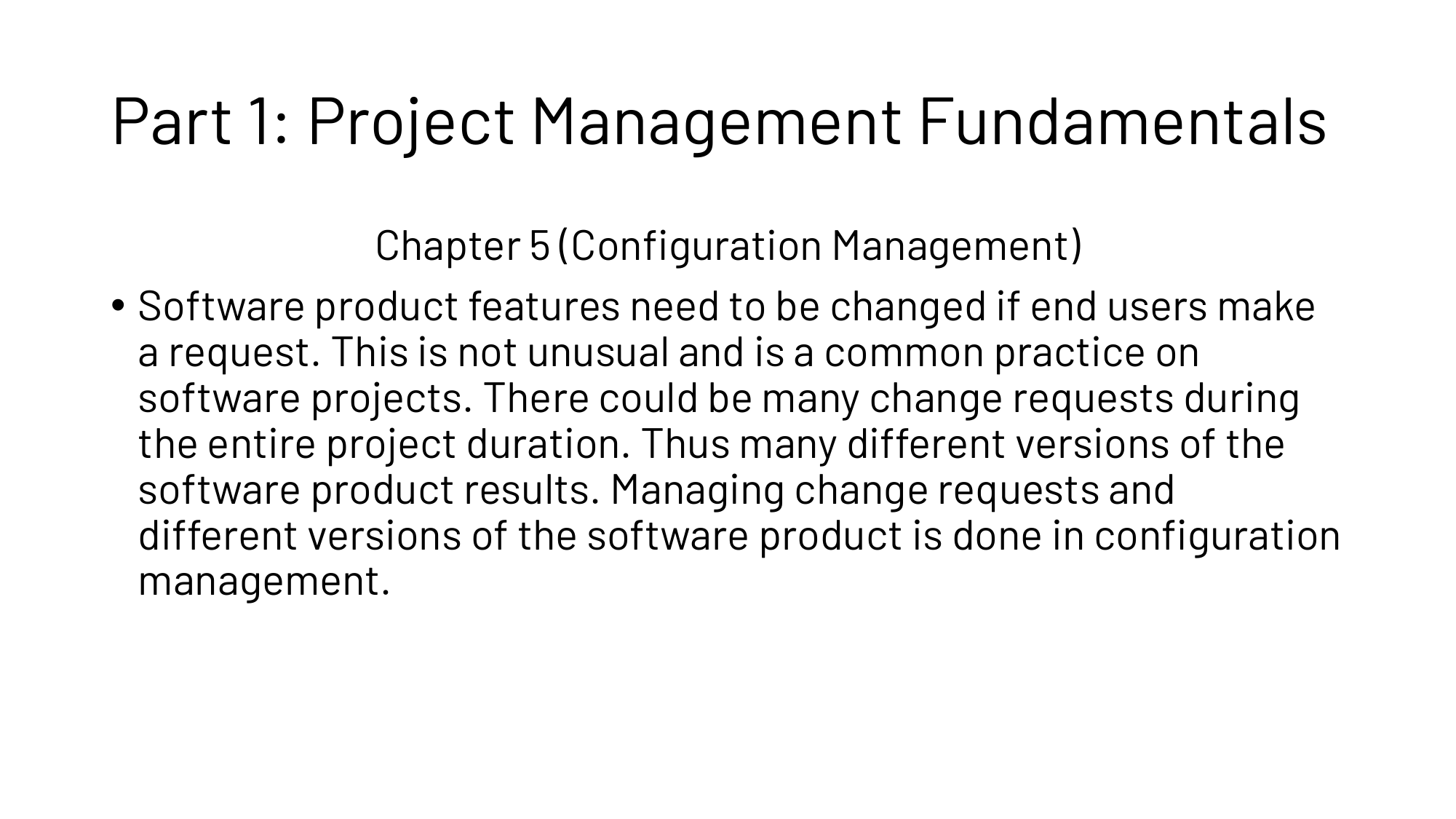

# Part 1: Project Management Fundamentals
Chapter 5 (Configuration Management)
Software product features need to be changed if end users make a request. This is not unusual and is a common practice on software projects. There could be many change requests during the entire project duration. Thus many different versions of the software product results. Managing change requests and different versions of the software product is done in configuration management.